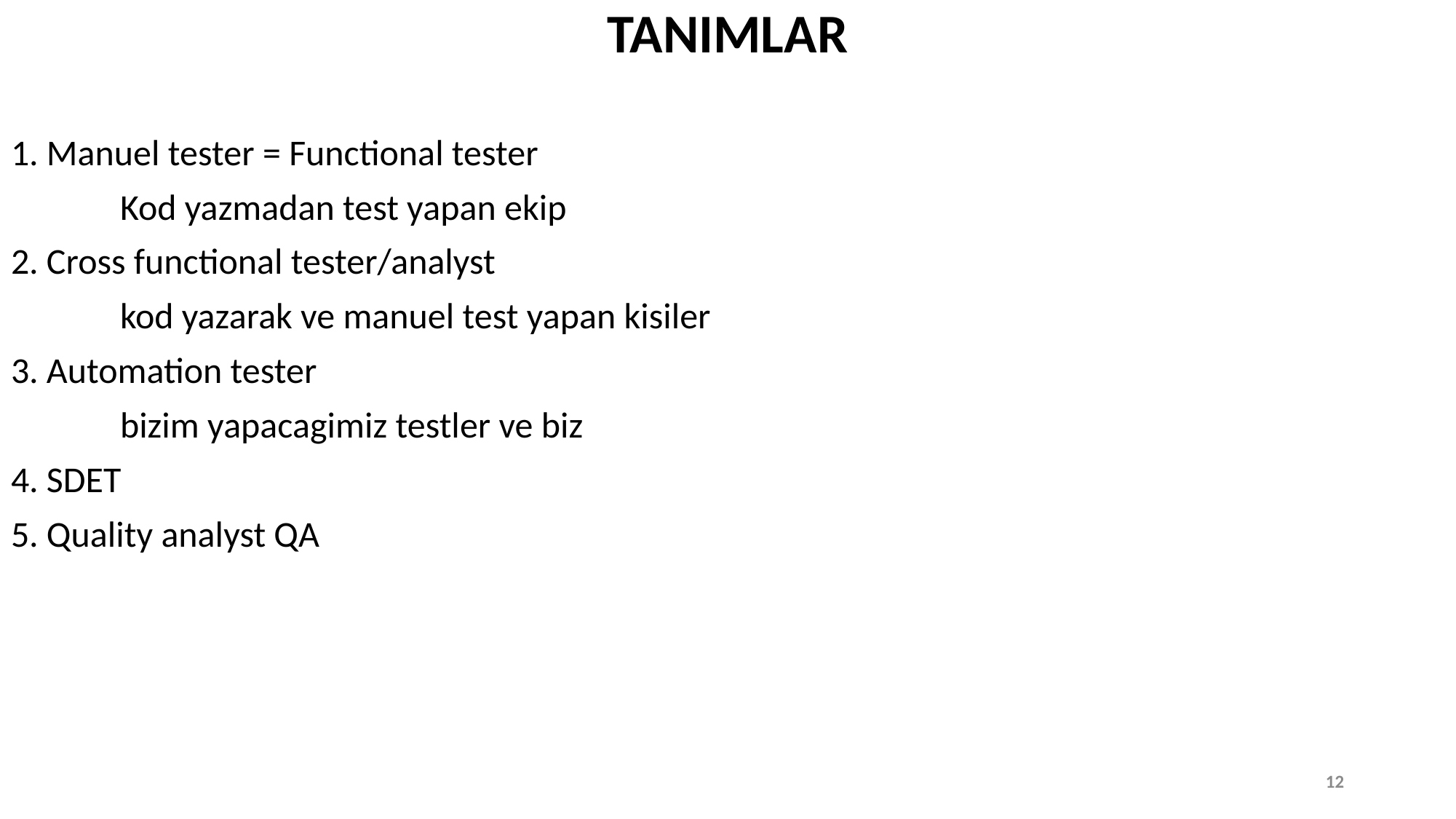

TANIMLAR

1. Manuel tester = Functional tester
	Kod yazmadan test yapan ekip
2. Cross functional tester/analyst
	kod yazarak ve manuel test yapan kisiler
3. Automation tester
	bizim yapacagimiz testler ve biz
4. SDET
5. Quality analyst QA

12